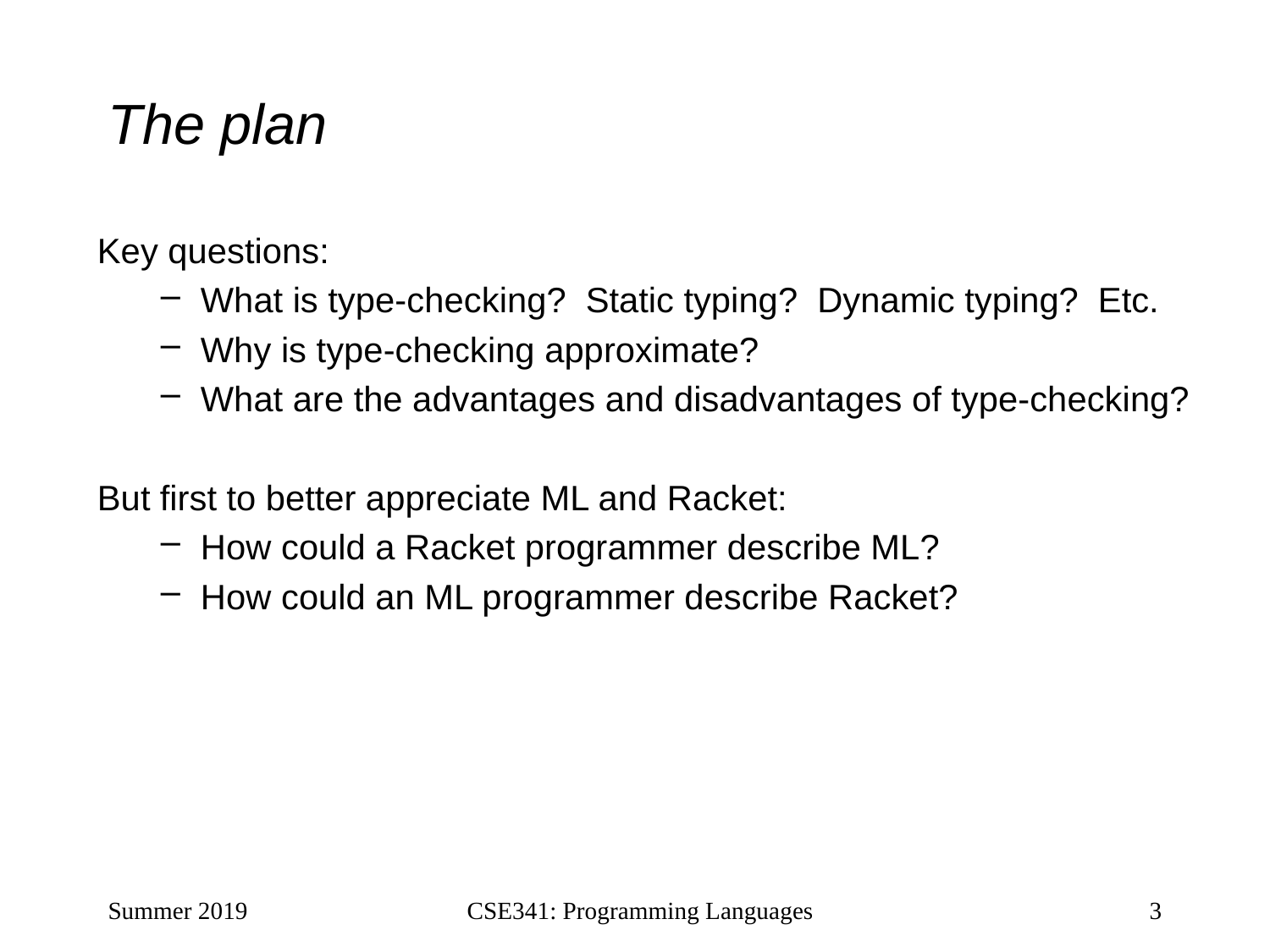

# The plan
Key questions:
What is type-checking?  Static typing?  Dynamic typing?  Etc.
Why is type-checking approximate?
What are the advantages and disadvantages of type-checking?

But first to better appreciate ML and Racket:
How could a Racket programmer describe ML?
How could an ML programmer describe Racket?

Summer 2019
CSE341: Programming Languages
3